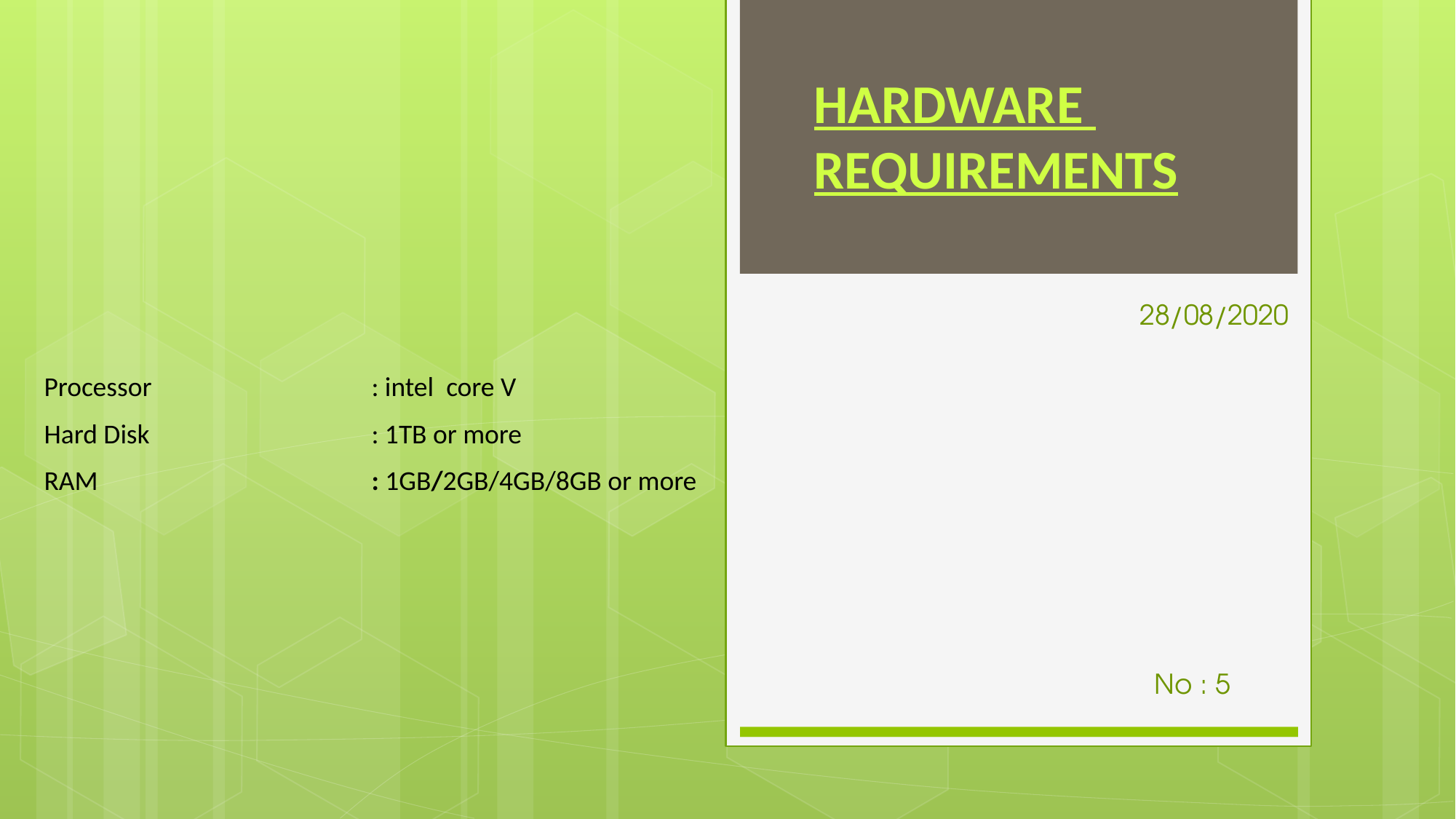

HARDWARE  REQUIREMENTS

28/08/2020

Processor			: intel  core V
Hard Disk			: 1TB or more
RAM			: 1GB/2GB/4GB/8GB or more
No : 5